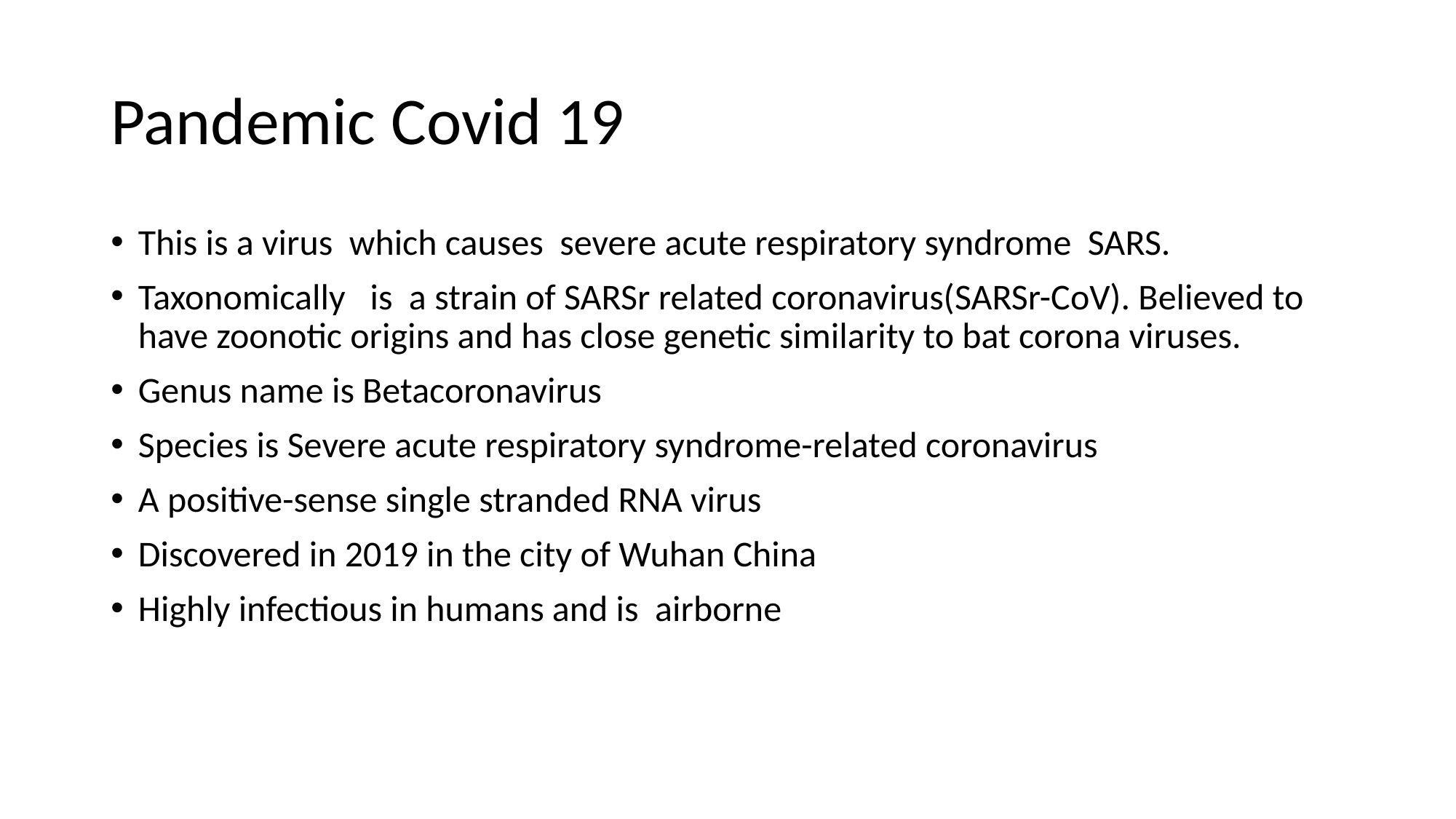

# Pandemic Covid 19
This is a virus  which causes  severe acute respiratory syndrome  SARS.
Taxonomically   is  a strain of SARSr related coronavirus(SARSr-CoV). Believed to have zoonotic origins and has close genetic similarity to bat corona viruses.
Genus name is Betacoronavirus
Species is Severe acute respiratory syndrome-related coronavirus
A positive-sense single stranded RNA virus
Discovered in 2019 in the city of Wuhan China
Highly infectious in humans and is  airborne